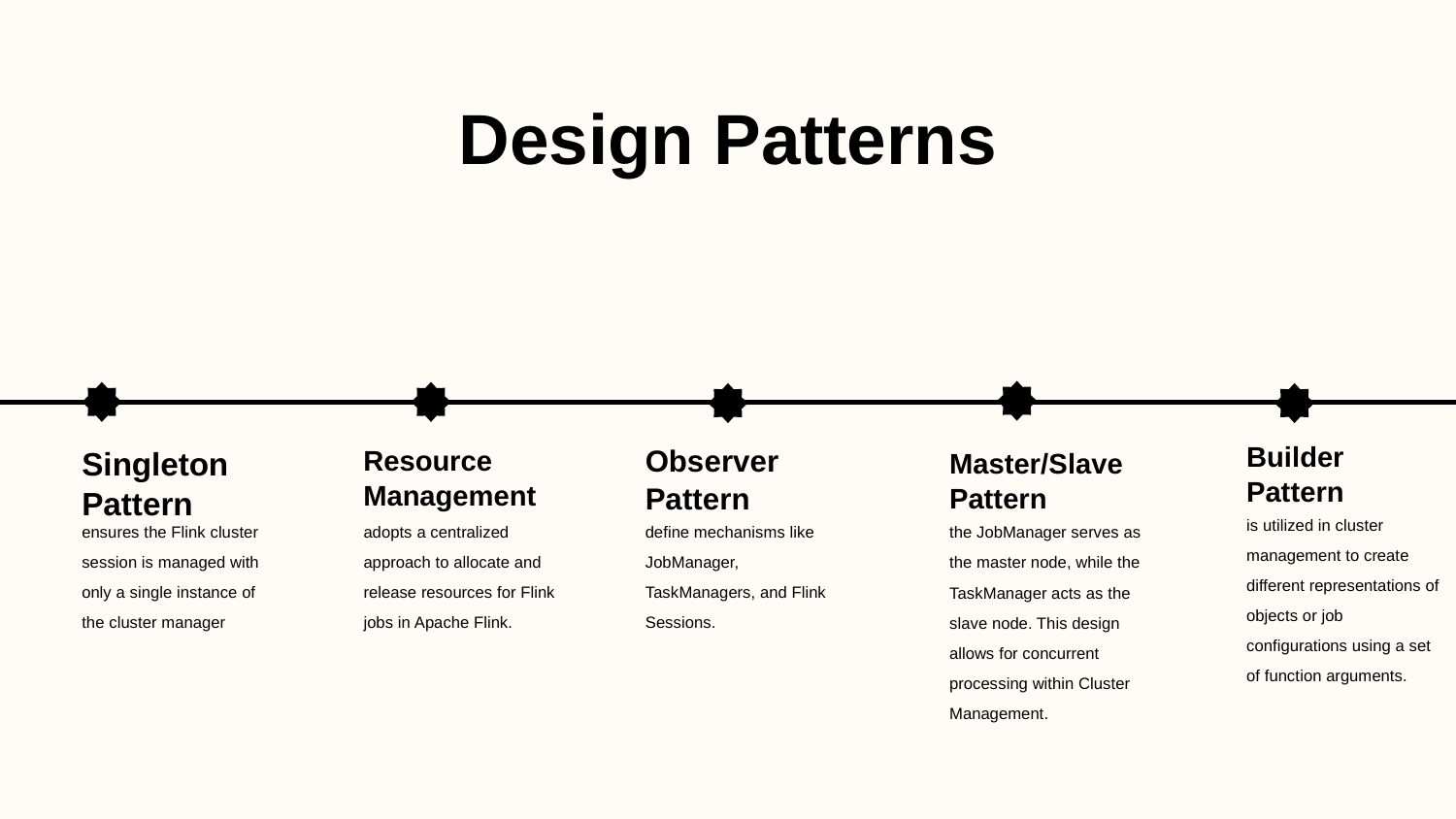

Design Patterns

Builder Pattern
Observer Pattern
Resource Management
Singleton Pattern
Master/Slave Pattern
is utilized in cluster management to create different representations of objects or job configurations using a set of function arguments.
ensures the Flink cluster session is managed with only a single instance of the cluster manager
adopts a centralized approach to allocate and release resources for Flink jobs in Apache Flink.
define mechanisms like JobManager, TaskManagers, and Flink Sessions.
the JobManager serves as the master node, while the TaskManager acts as the slave node. This design allows for concurrent processing within Cluster Management.